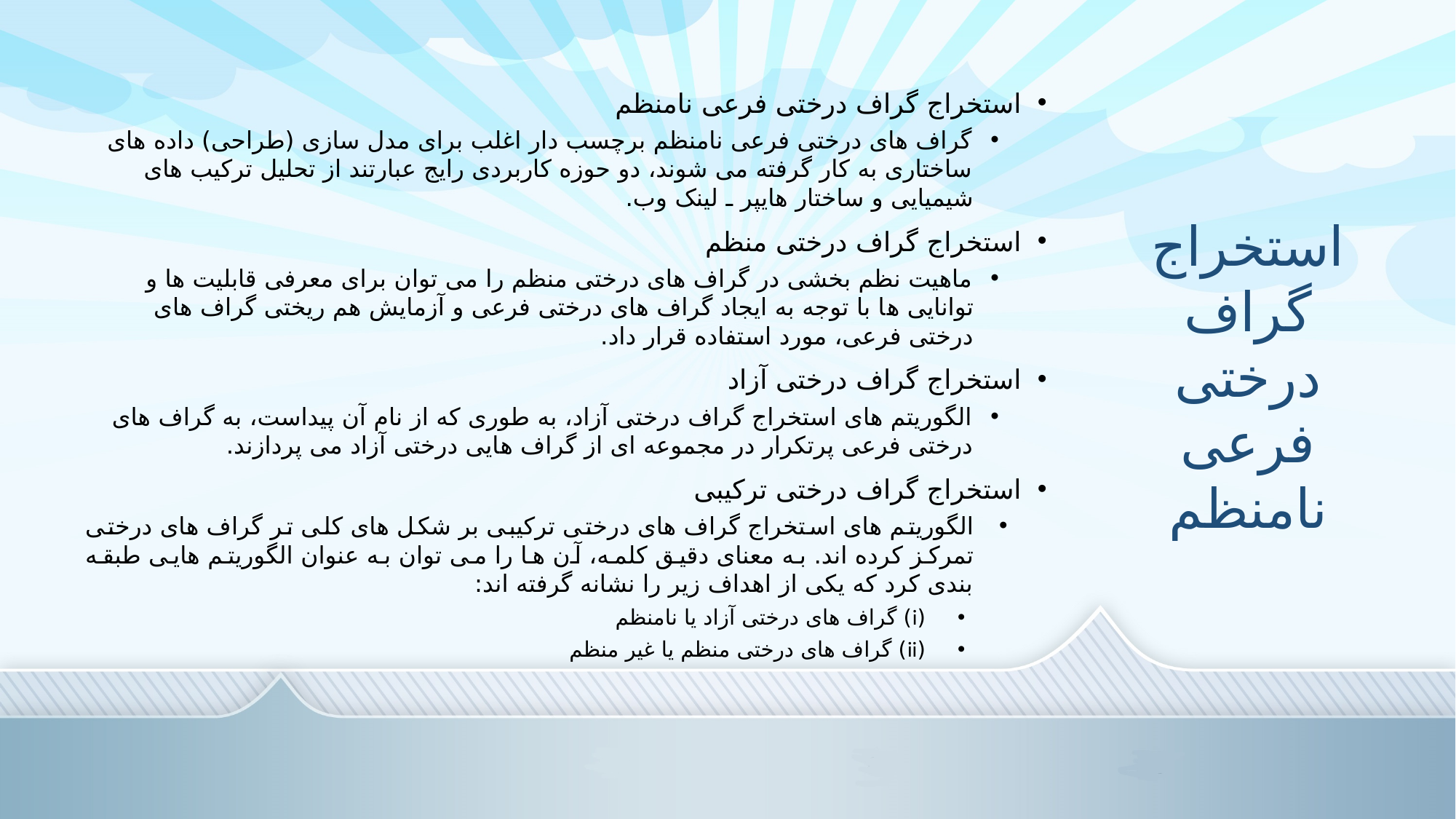

استخراج گراف درختی فرعی نامنظم
گراف های درختی فرعی نامنظم برچسب دار اغلب برای مدل سازی (طراحی) داده های ساختاری به کار گرفته می شوند، دو حوزه کاربردی رایج عبارتند از تحلیل ترکیب های شیمیایی و ساختار هایپر ـ لینک وب.
استخراج گراف درختی منظم
ماهیت نظم بخشی در گراف های درختی منظم را می توان برای معرفی قابلیت ها و توانایی ها با توجه به ایجاد گراف های درختی فرعی و آزمایش هم ریختی گراف های درختی فرعی، مورد استفاده قرار داد.
استخراج گراف درختی آزاد
الگوریتم های استخراج گراف درختی آزاد، به طوری که از نام آن پیداست، به گراف های درختی فرعی پرتکرار در مجموعه ای از گراف هایی درختی آزاد می پردازند.
استخراج گراف درختی ترکیبی
الگوریتم های استخراج گراف های درختی ترکیبی بر شکل های کلی تر گراف های درختی تمرکز کرده اند. به معنای دقیق کلمه، آن ها را می توان به عنوان الگوریتم هایی طبقه بندی کرد که یکی از اهداف زیر را نشانه گرفته اند:
(i) گراف های درختی آزاد یا نامنظم
(ii) گراف های درختی منظم یا غیر منظم
# استخراج گراف درختی فرعی نامنظم